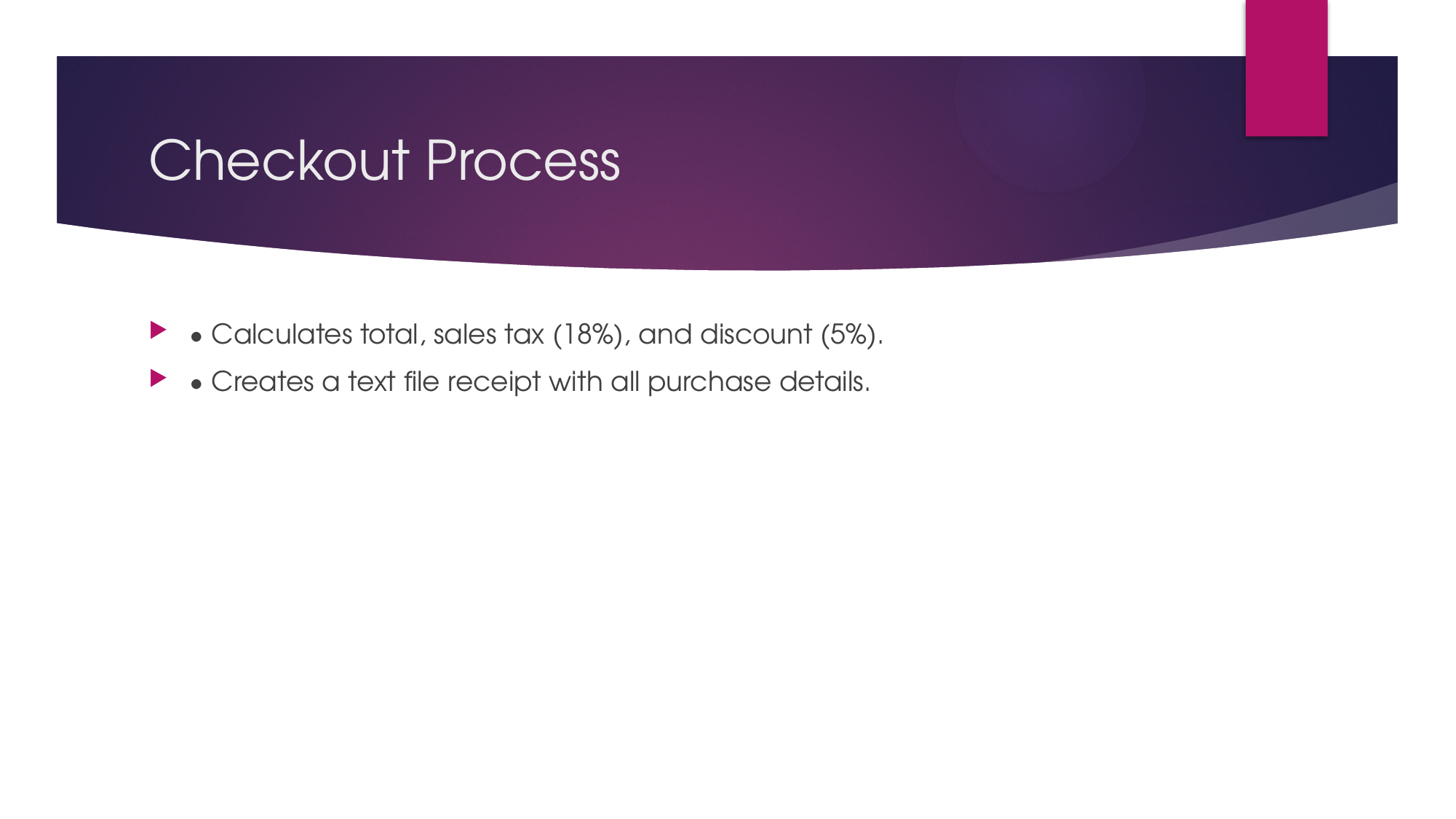

# Checkout Process
• Calculates total, sales tax (18%), and discount (5%).
• Creates a text file receipt with all purchase details.